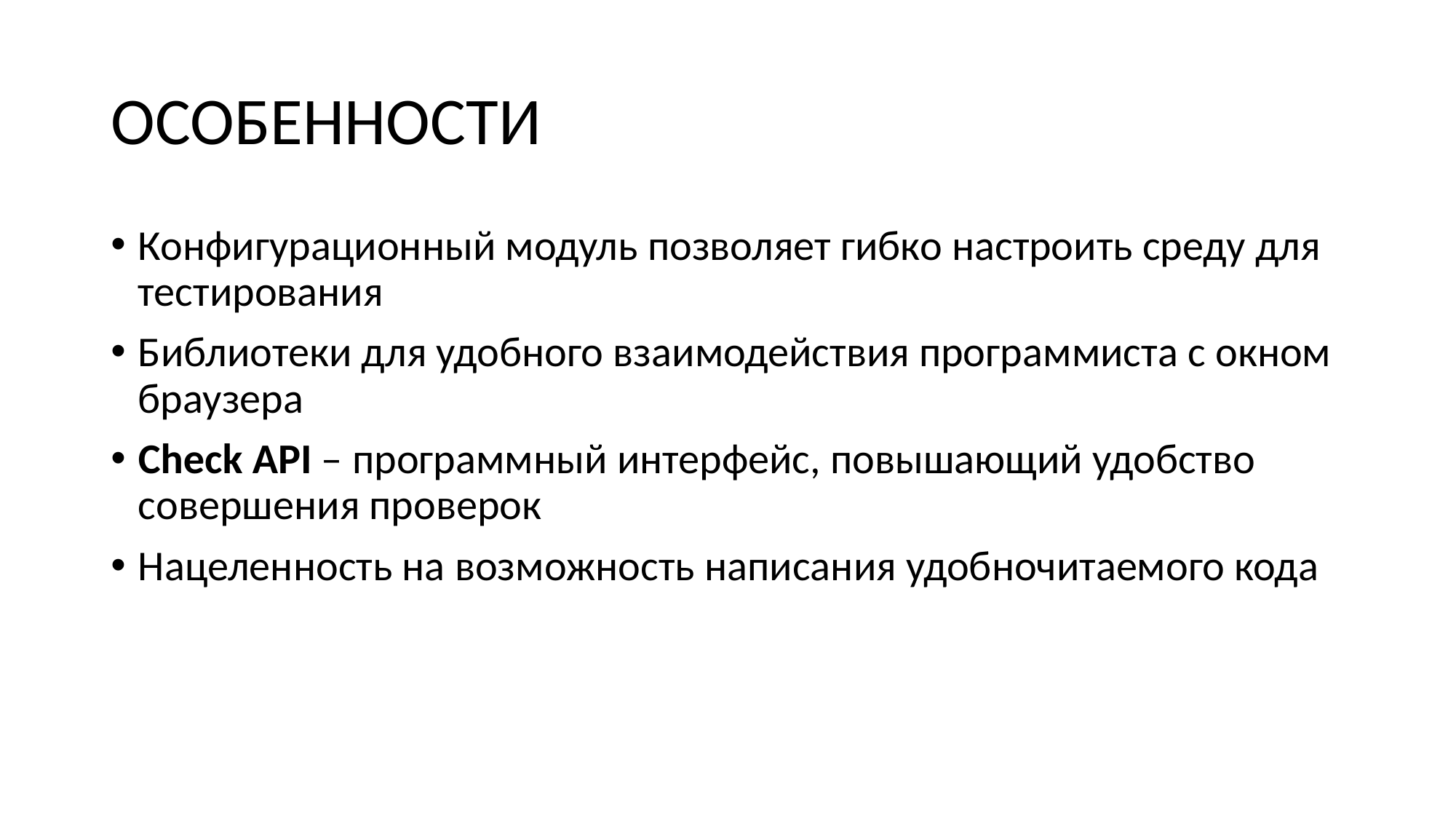

# ОСОБЕННОСТИ
Конфигурационный модуль позволяет гибко настроить среду для тестирования
Библиотеки для удобного взаимодействия программиста с окном браузера
Check API – программный интерфейс, повышающий удобство совершения проверок
Нацеленность на возможность написания удобночитаемого кода